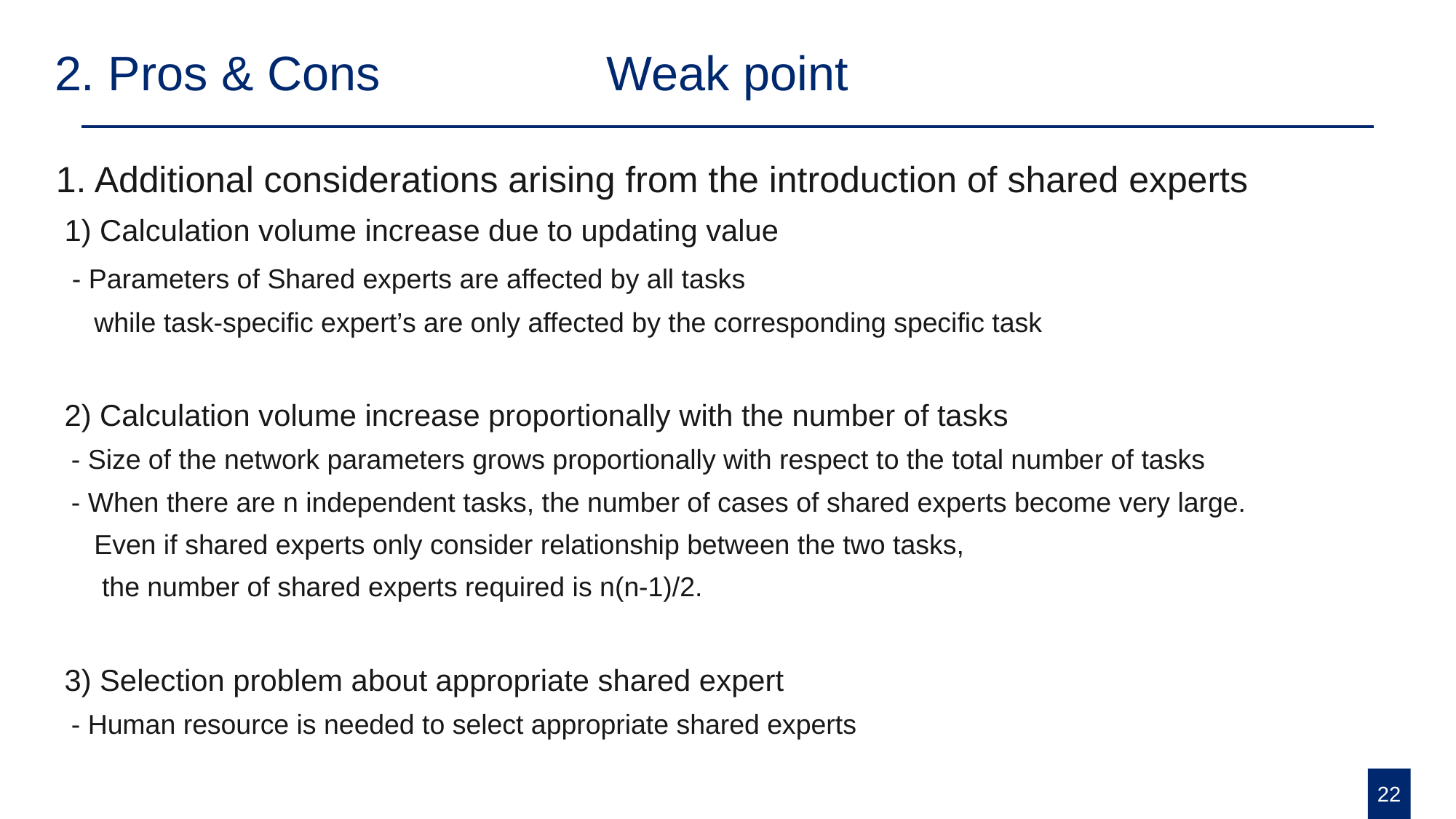

2. Pros & Cons
# Weak point
1. Additional considerations arising from the introduction of shared experts
 1) Calculation volume increase due to updating value
  - Parameters of Shared experts are affected by all tasks
     while task-specific expert’s are only affected by the corresponding specific task

 2) Calculation volume increase proportionally with the number of tasks
  - Size of the network parameters grows proportionally with respect to the total number of tasks
  - When there are n independent tasks, the number of cases of shared experts become very large.
     Even if shared experts only consider relationship between the two tasks,
      the number of shared experts required is n(n-1)/2.

 3) Selection problem about appropriate shared expert
  - Human resource is needed to select appropriate shared experts